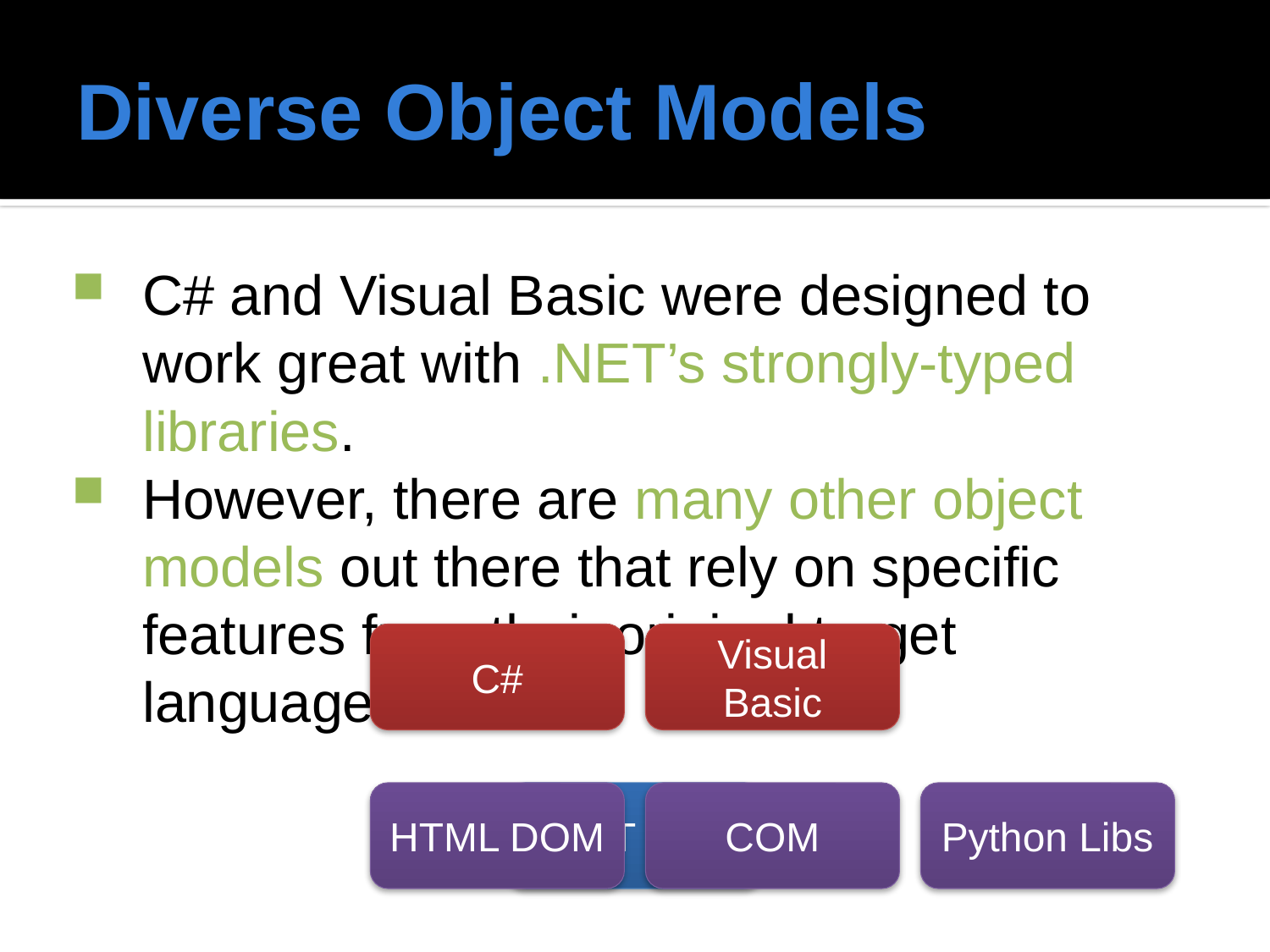

# Diverse Object Models
C# and Visual Basic were designed to work great with .NET’s strongly-typed libraries.
However, there are many other object models out there that rely on specific features from their original target language!
C#
Visual Basic
HTML DOM
.NET BCL
COM
Python Libs